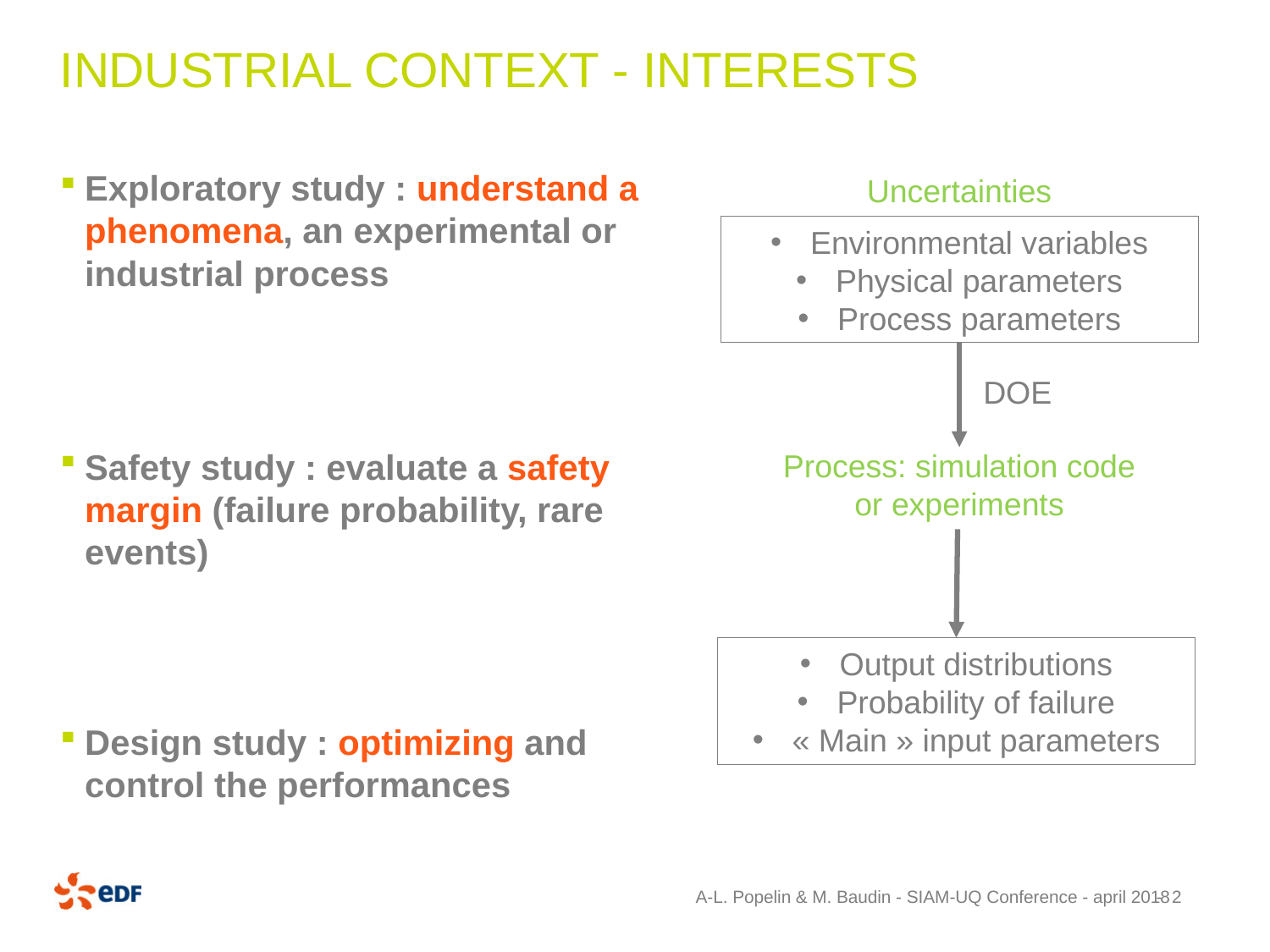

# Industrial Context - interests
Uncertainties
Exploratory study : understand a phenomena, an experimental or industrial process

Safety study : evaluate a safety margin (failure probability, rare events)

Design study : optimizing and control the performances
Environmental variables
Physical parameters
Process parameters
DOE
Process: simulation code or experiments
Output distributions
Probability of failure
« Main » input parameters
A-L. Popelin & M. Baudin - SIAM-UQ Conference - april 2018